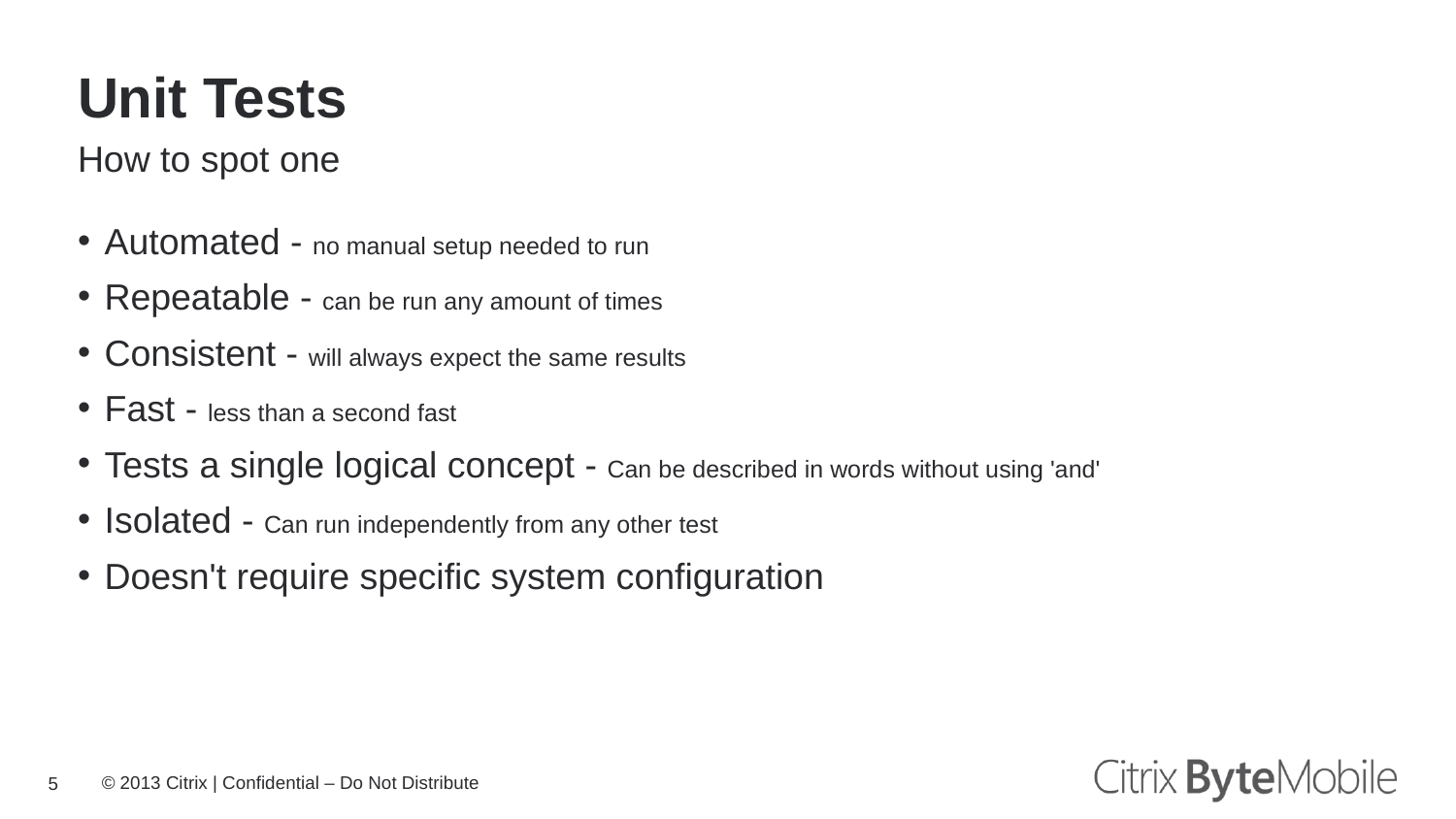

# Unit Tests
How to spot one
Automated - no manual setup needed to run
Repeatable - can be run any amount of times
Consistent - will always expect the same results
Fast - less than a second fast
Tests a single logical concept - Can be described in words without using 'and'
Isolated - Can run independently from any other test
Doesn't require specific system configuration
5